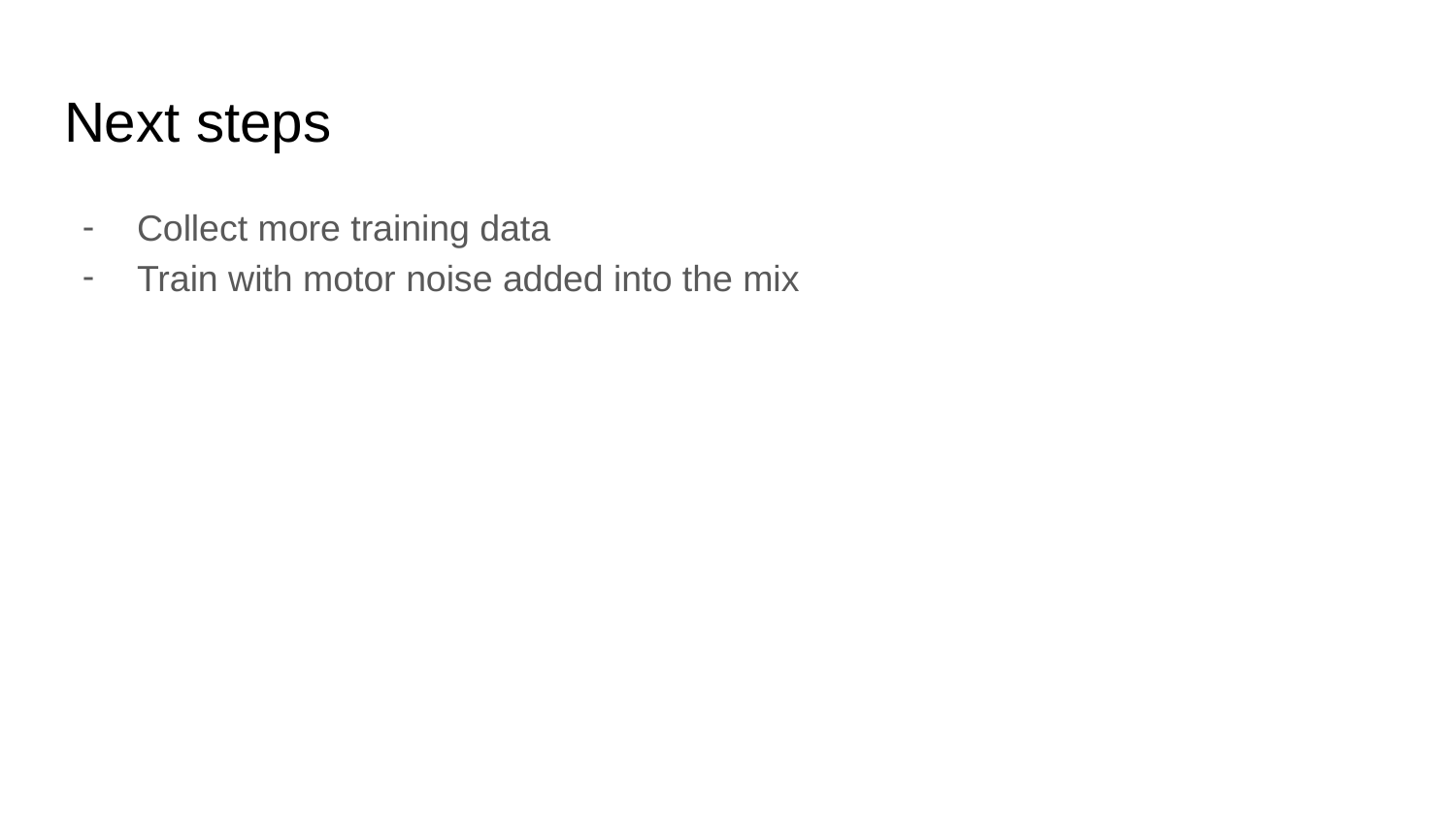

# Next steps
Collect more training data
Train with motor noise added into the mix